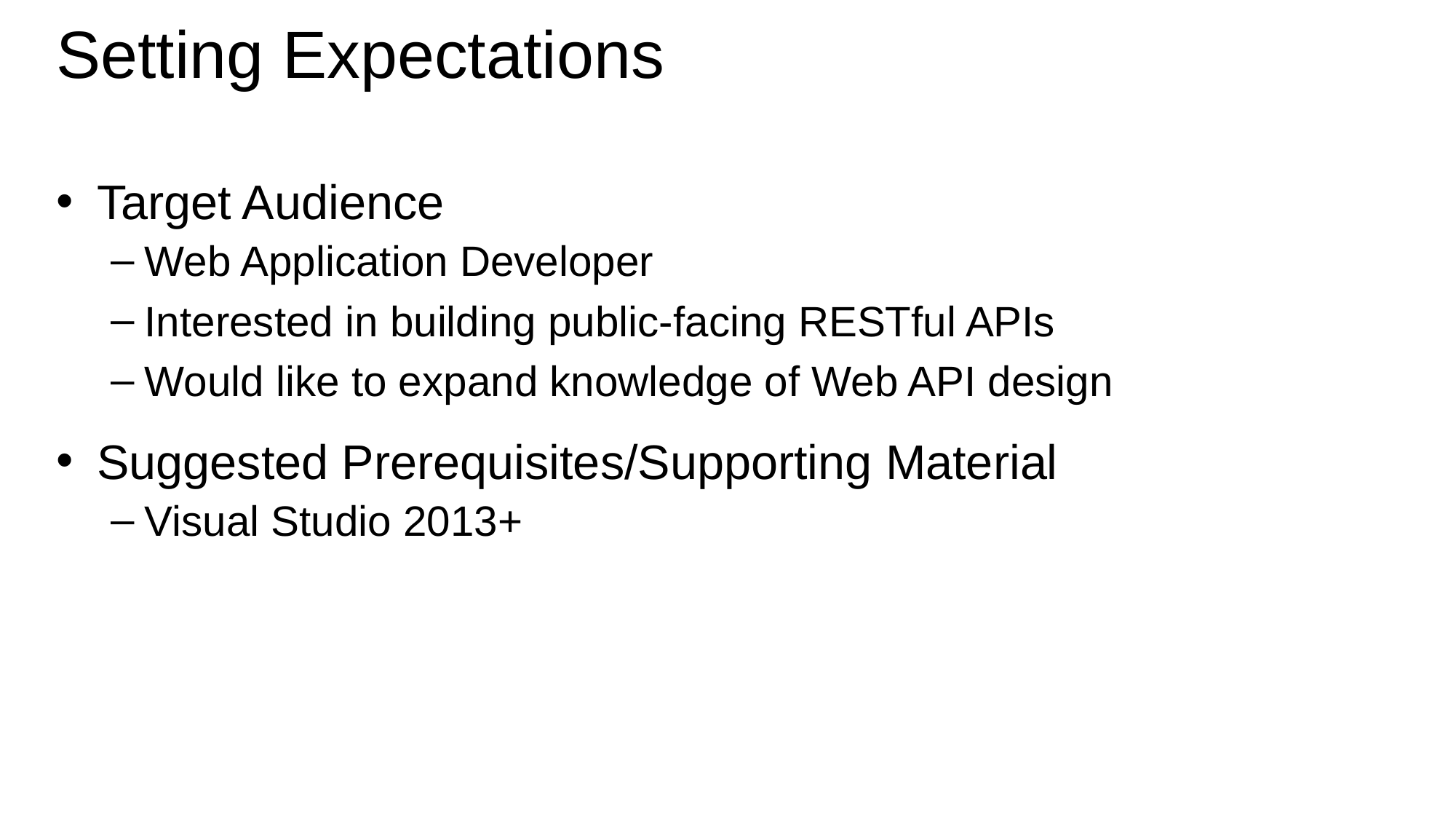

# Setting Expectations
Target Audience
Web Application Developer
Interested in building public-facing RESTful APIs
Would like to expand knowledge of Web API design
Suggested Prerequisites/Supporting Material
Visual Studio 2013+